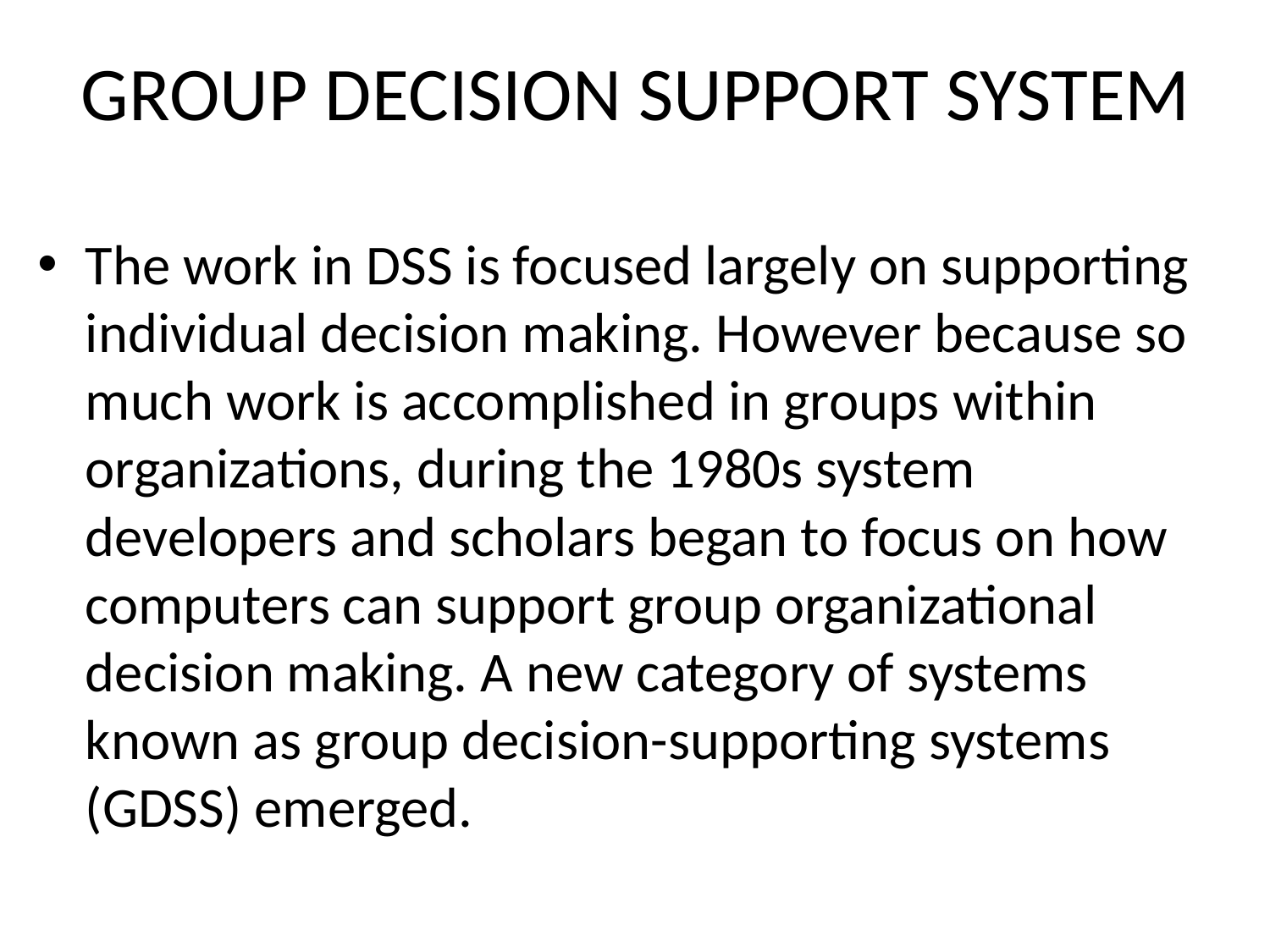

# GROUP DECISION SUPPORT SYSTEM
The work in DSS is focused largely on supporting individual decision making. However because so much work is accomplished in groups within organizations, during the 1980s system developers and scholars began to focus on how computers can support group organizational decision making. A new category of systems known as group decision-supporting systems (GDSS) emerged.